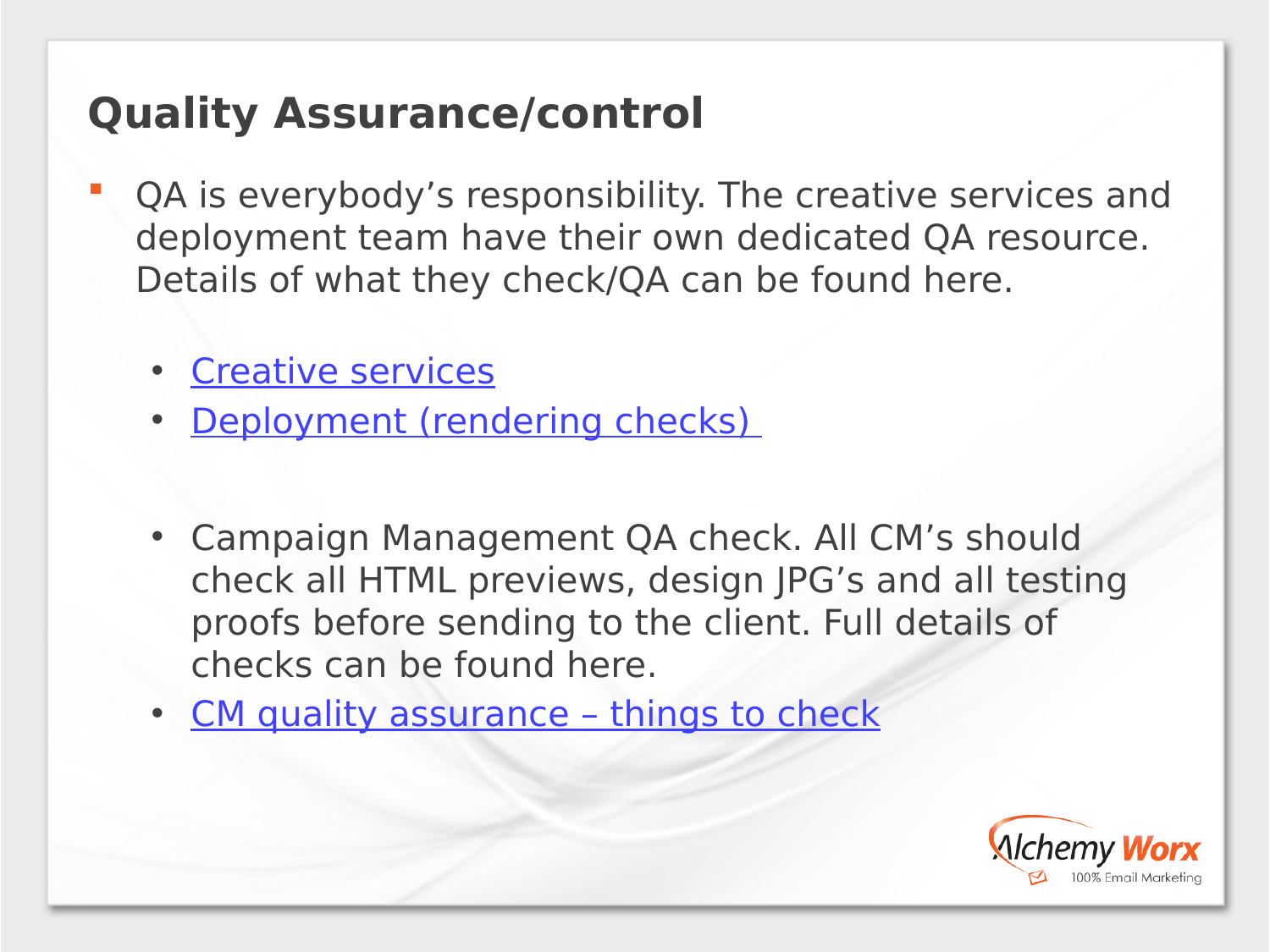

# Quality Assurance/control
QA is everybody’s responsibility. The creative services and deployment team have their own dedicated QA resource. Details of what they check/QA can be found here.
Creative services
Deployment (rendering checks)

Campaign Management QA check. All CM’s should check all HTML previews, design JPG’s and all testing proofs before sending to the client. Full details of checks can be found here.
CM quality assurance – things to check